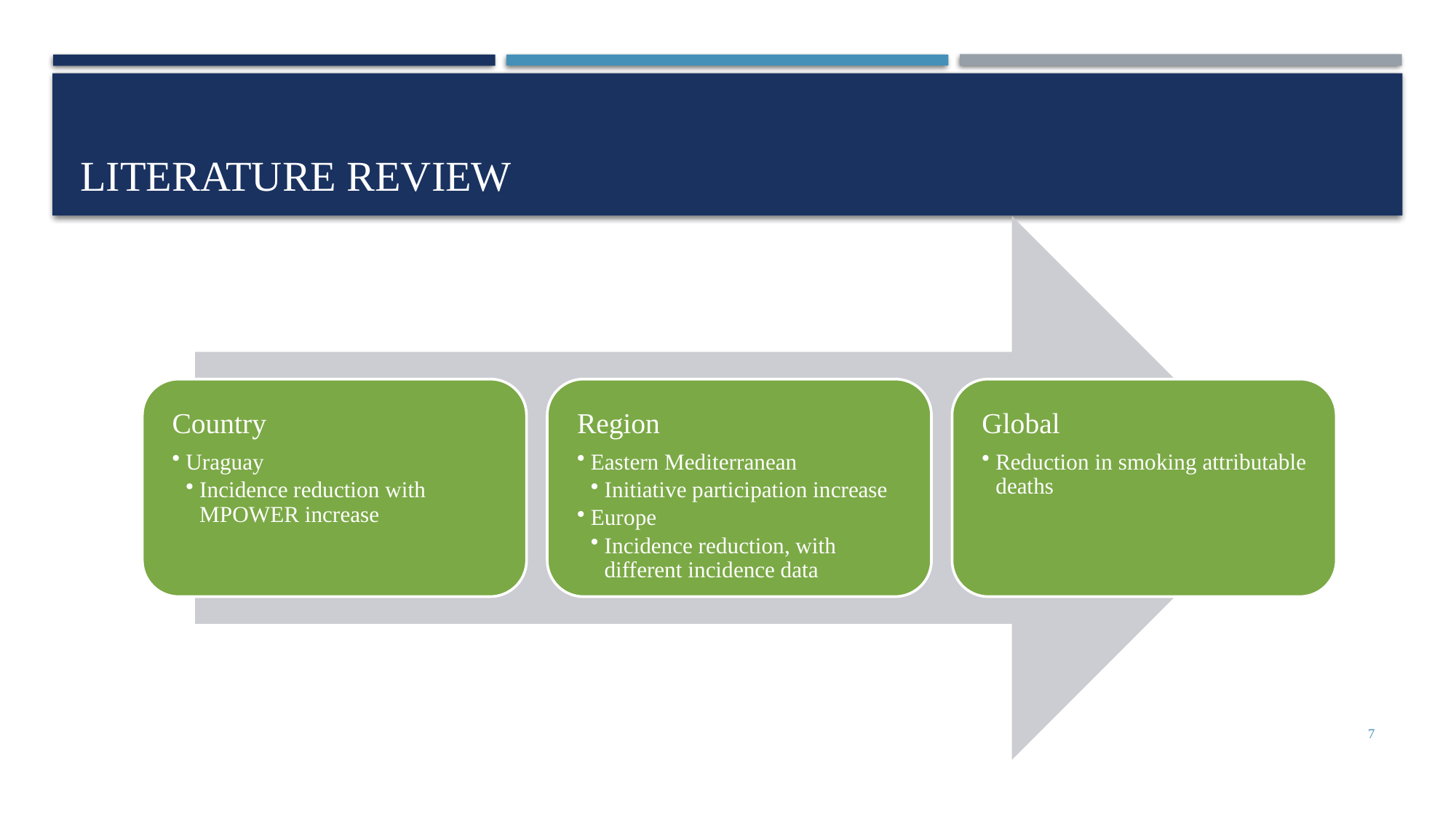

# LITERATURE REVIEW
Country
Uraguay
Incidence reduction with MPOWER increase
Region
Eastern Mediterranean
Initiative participation increase
Europe
Incidence reduction, with different incidence data
Global
Reduction in smoking attributable deaths
7